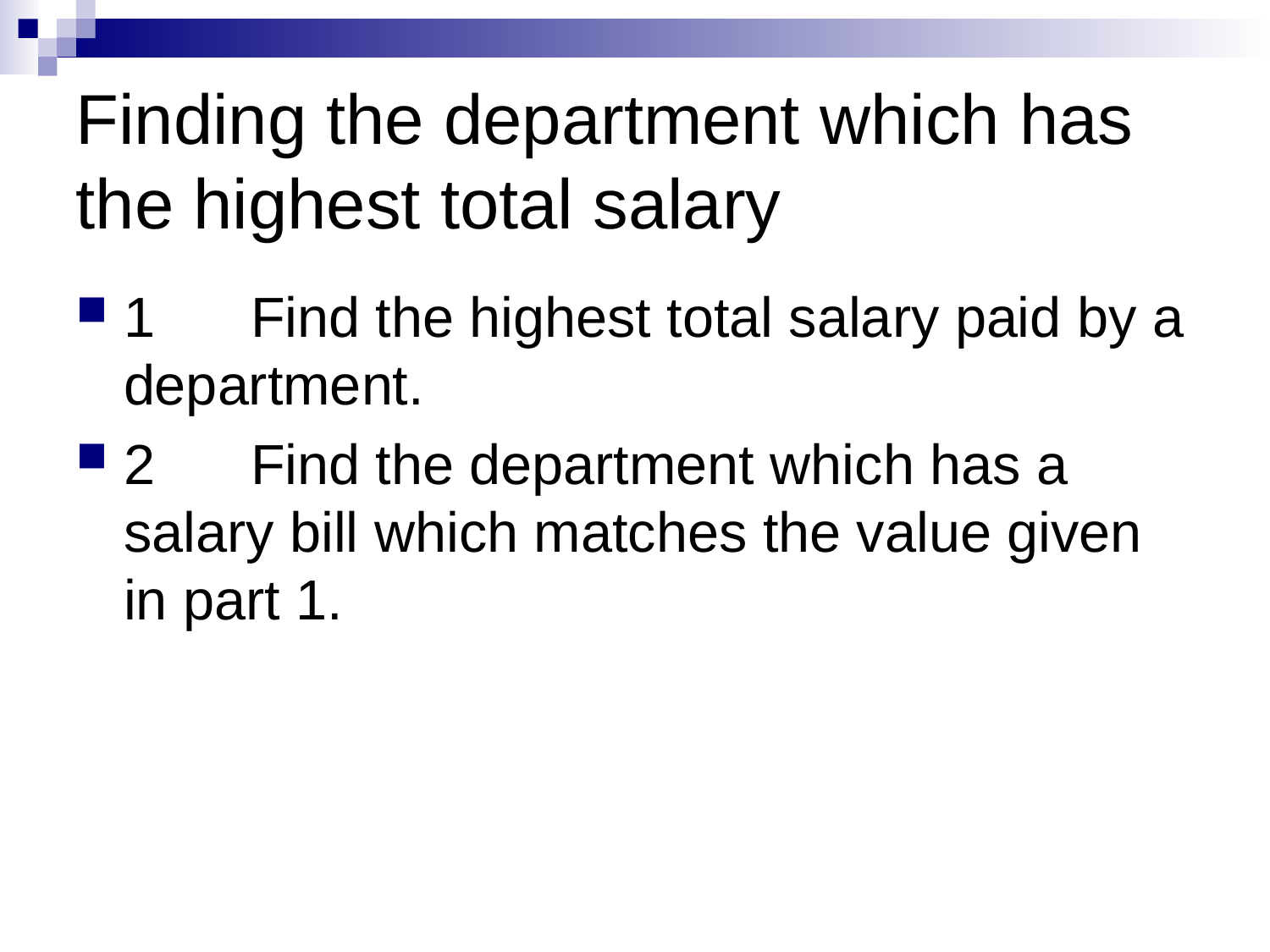

# Finding the department which has the highest total salary
1	Find the highest total salary paid by a department.
2	Find the department which has a salary bill which matches the value given in part 1.